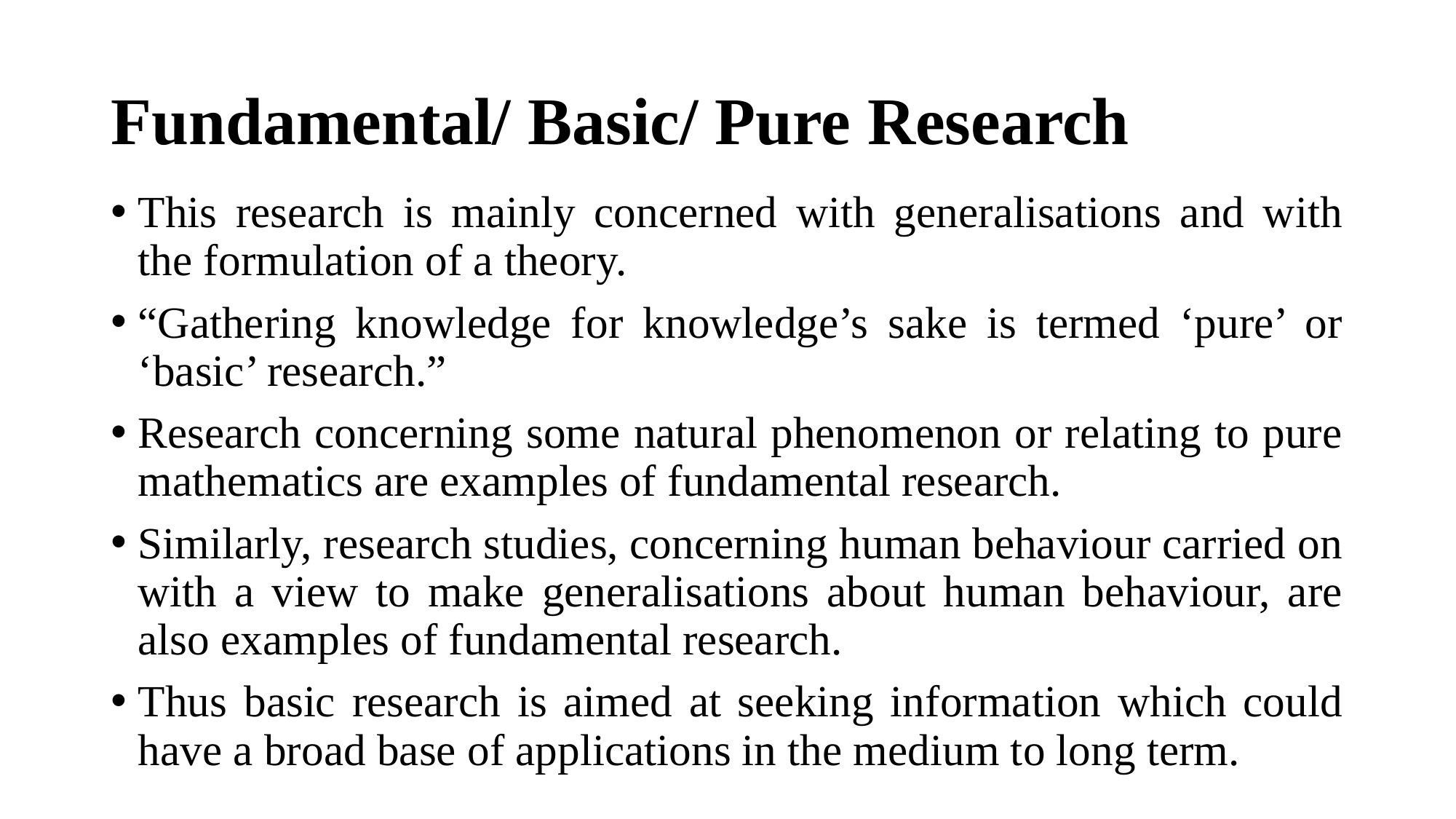

# Fundamental/ Basic/ Pure Research
This research is mainly concerned with generalisations and with the formulation of a theory.
“Gathering knowledge for knowledge’s sake is termed ‘pure’ or ‘basic’ research.”
Research concerning some natural phenomenon or relating to pure mathematics are examples of fundamental research.
Similarly, research studies, concerning human behaviour carried on with a view to make generalisations about human behaviour, are also examples of fundamental research.
Thus basic research is aimed at seeking information which could have a broad base of applications in the medium to long term.